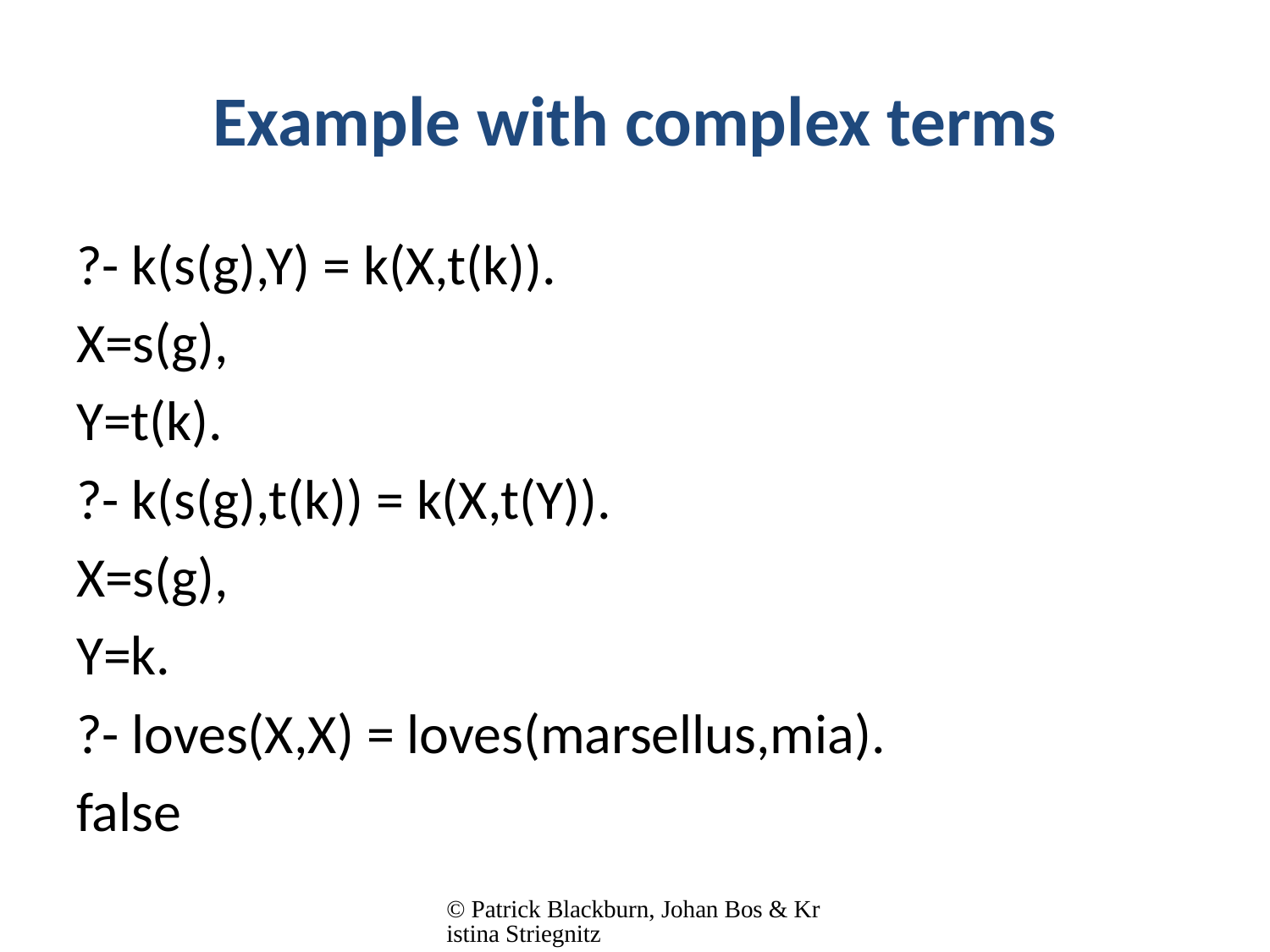

# Example with complex terms
?- k(s(g),Y) = k(X,t(k)).
X=s(g),
Y=t(k).
?- k(s(g),t(k)) = k(X,t(Y)).
X=s(g),
Y=k.
?- loves(X,X) = loves(marsellus,mia).
false

© Patrick Blackburn, Johan Bos & Kristina Striegnitz